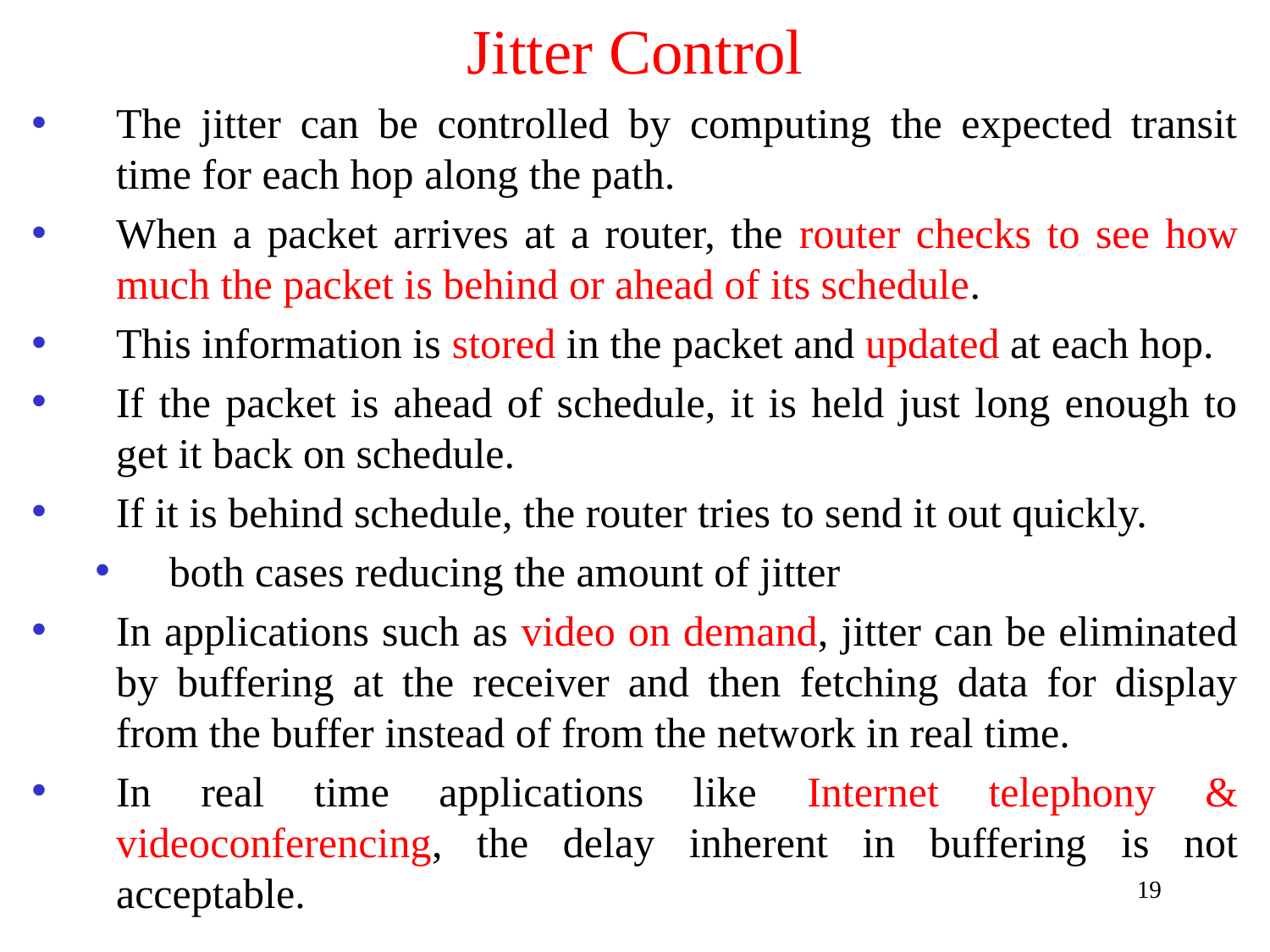

# Jitter Control
The jitter can be controlled by computing the expected transit time for each hop along the path.
When a packet arrives at a router, the router checks to see how much the packet is behind or ahead of its schedule.
This information is stored in the packet and updated at each hop.
If the packet is ahead of schedule, it is held just long enough to get it back on schedule.
If it is behind schedule, the router tries to send it out quickly.
both cases reducing the amount of jitter
In applications such as video on demand, jitter can be eliminated by buffering at the receiver and then fetching data for display from the buffer instead of from the network in real time.
In real time applications like Internet telephony & videoconferencing, the delay inherent in buffering is not acceptable.
19